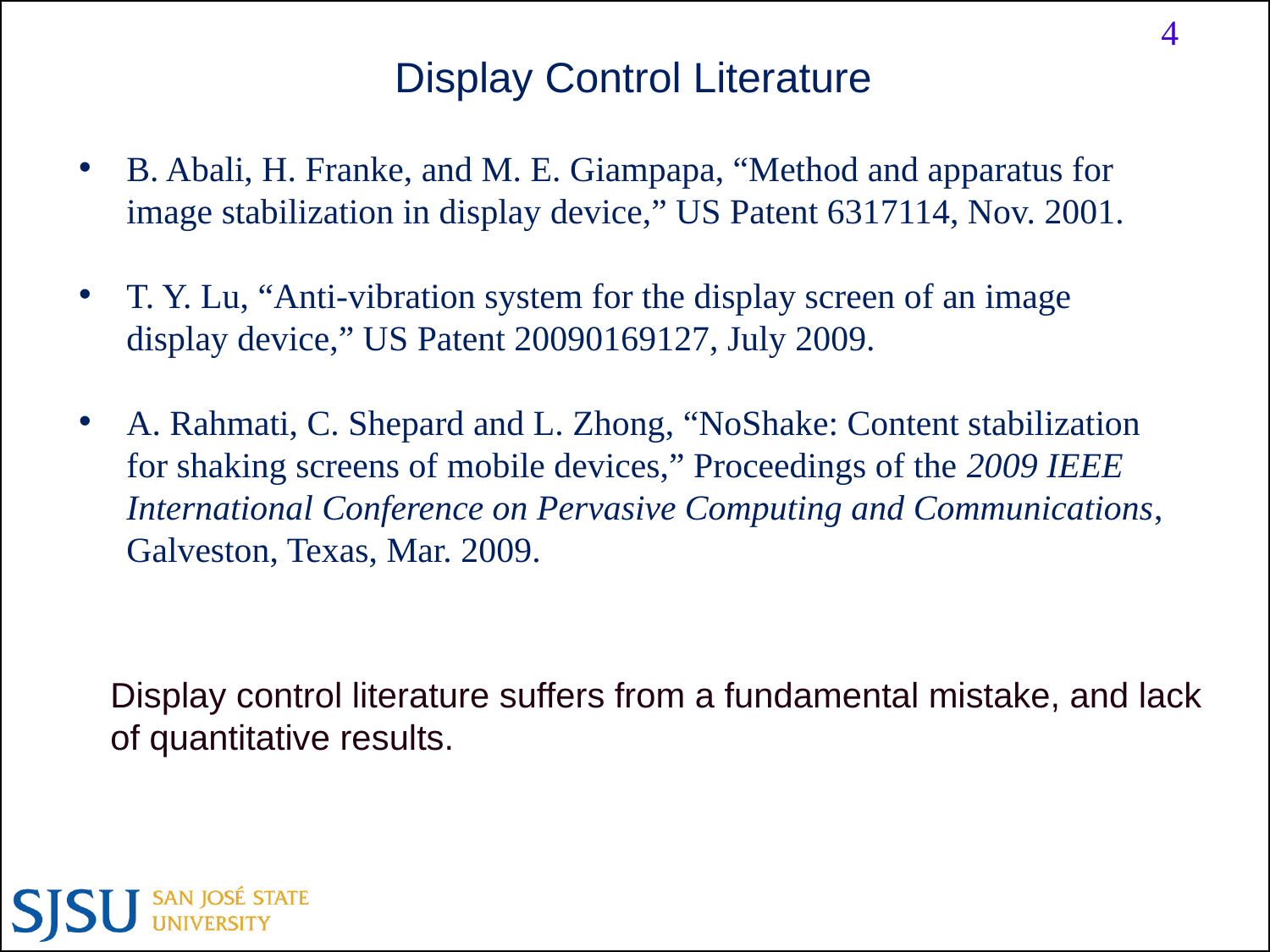

Display Control Literature
B. Abali, H. Franke, and M. E. Giampapa, “Method and apparatus for image stabilization in display device,” US Patent 6317114, Nov. 2001.

T. Y. Lu, “Anti-vibration system for the display screen of an image display device,” US Patent 20090169127, July 2009.

A. Rahmati, C. Shepard and L. Zhong, “NoShake: Content stabilization for shaking screens of mobile devices,” Proceedings of the 2009 IEEE International Conference on Pervasive Computing and Communications, Galveston, Texas, Mar. 2009.

Display control literature suffers from a fundamental mistake, and lack of quantitative results.